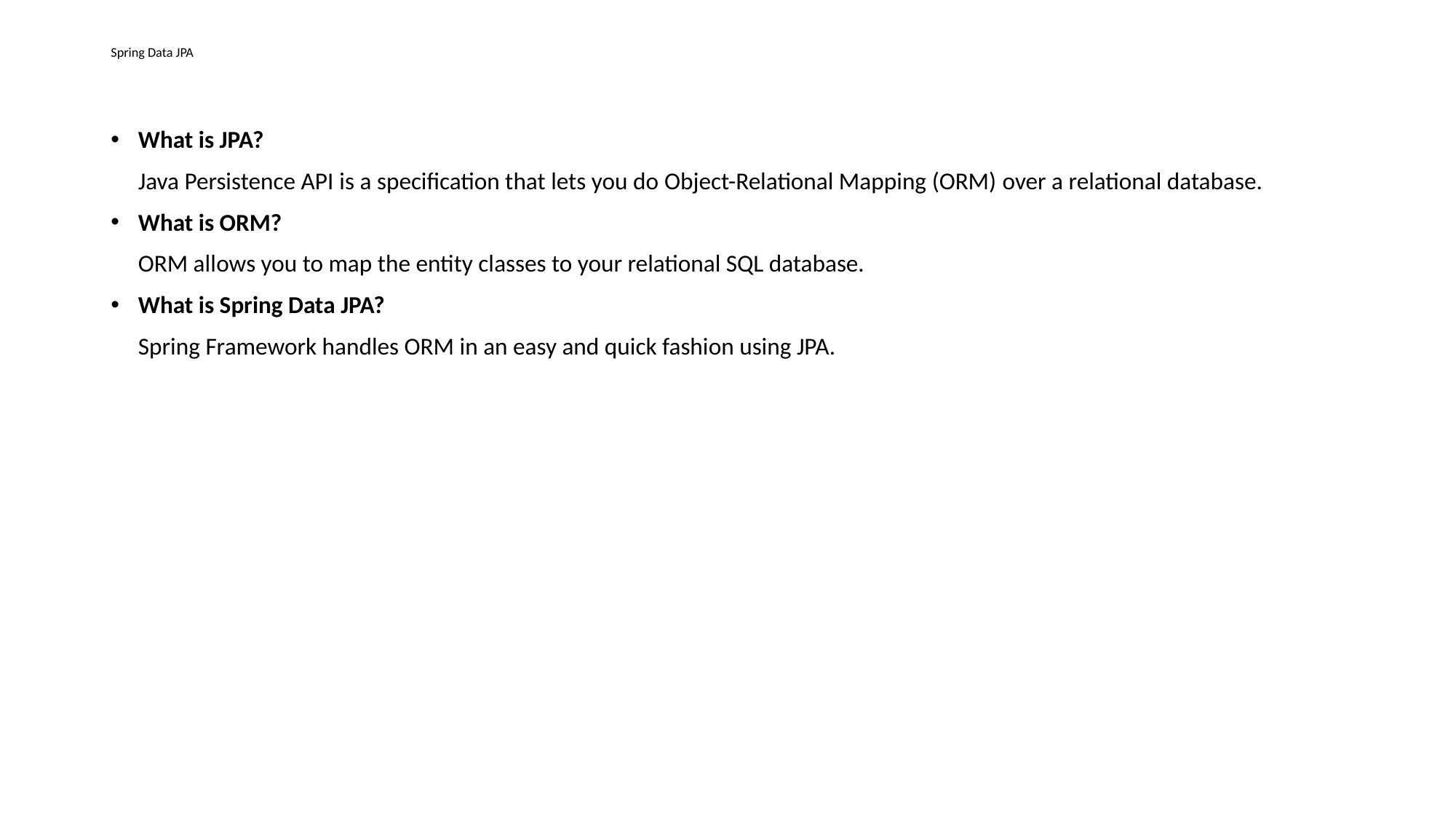

# Spring Data JPA
What is JPA?
     Java Persistence API is a specification that lets you do Object-Relational Mapping (ORM) over a relational database.
What is ORM?
     ORM allows you to map the entity classes to your relational SQL database.
What is Spring Data JPA?
     Spring Framework handles ORM in an easy and quick fashion using JPA.